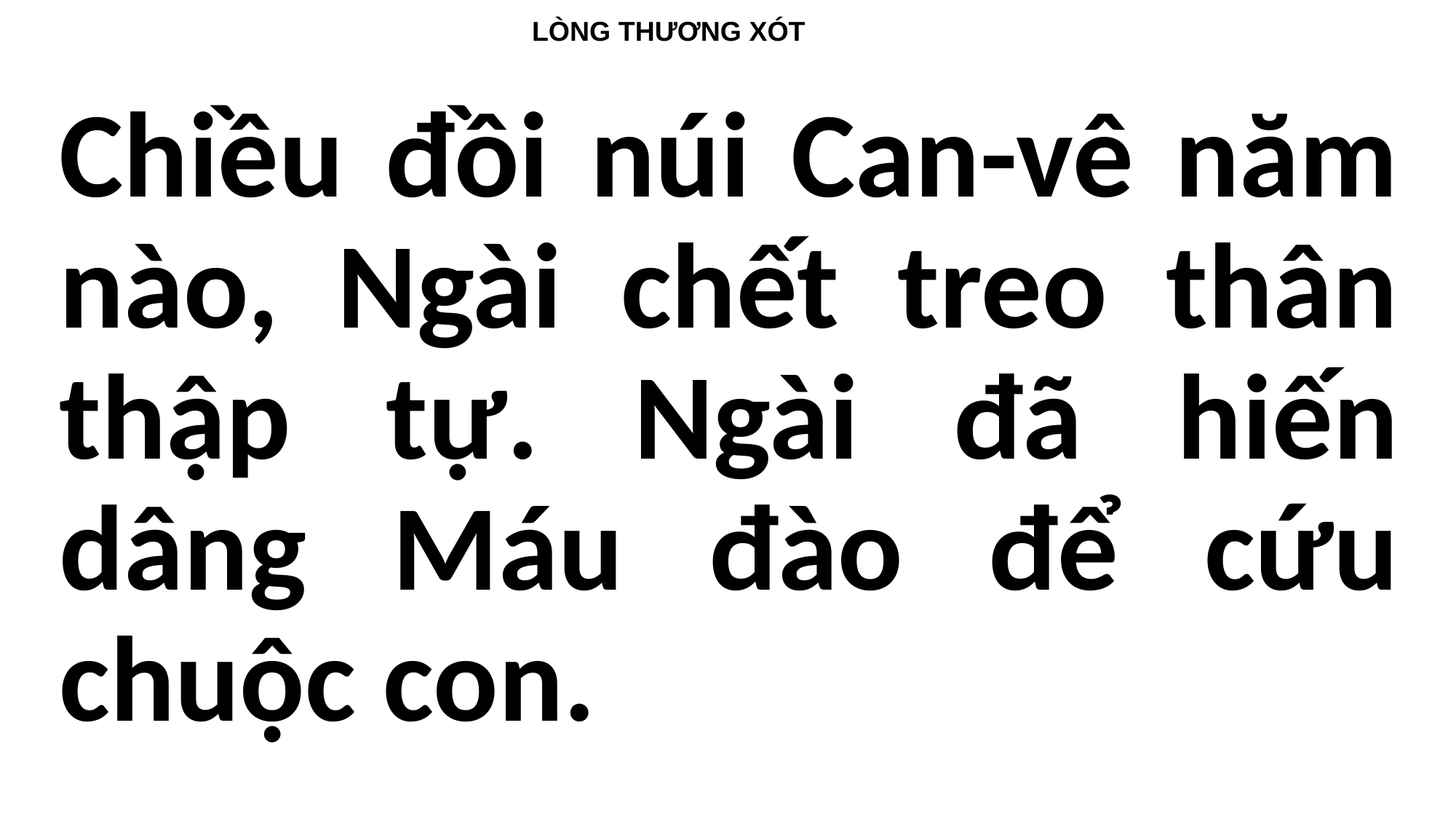

LÒNG THƯƠNG XÓT
Chiều đồi núi Can-vê năm nào, Ngài chết treo thân thập tự. Ngài đã hiến dâng Máu đào để cứu chuộc con.